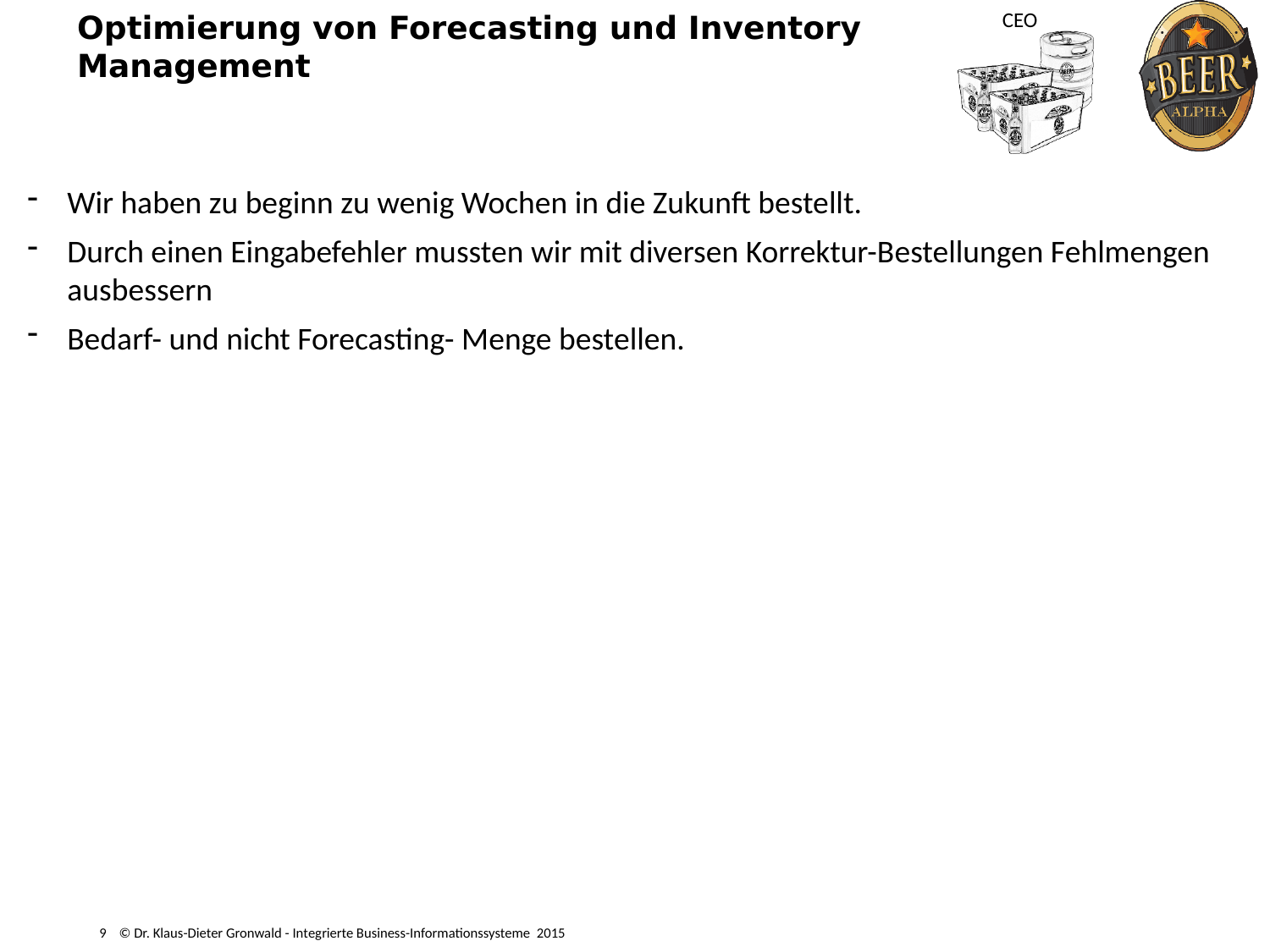

# Optimierung von Forecasting und Inventory Management
Wir haben zu beginn zu wenig Wochen in die Zukunft bestellt.
Durch einen Eingabefehler mussten wir mit diversen Korrektur-Bestellungen Fehlmengen ausbessern
Bedarf- und nicht Forecasting- Menge bestellen.